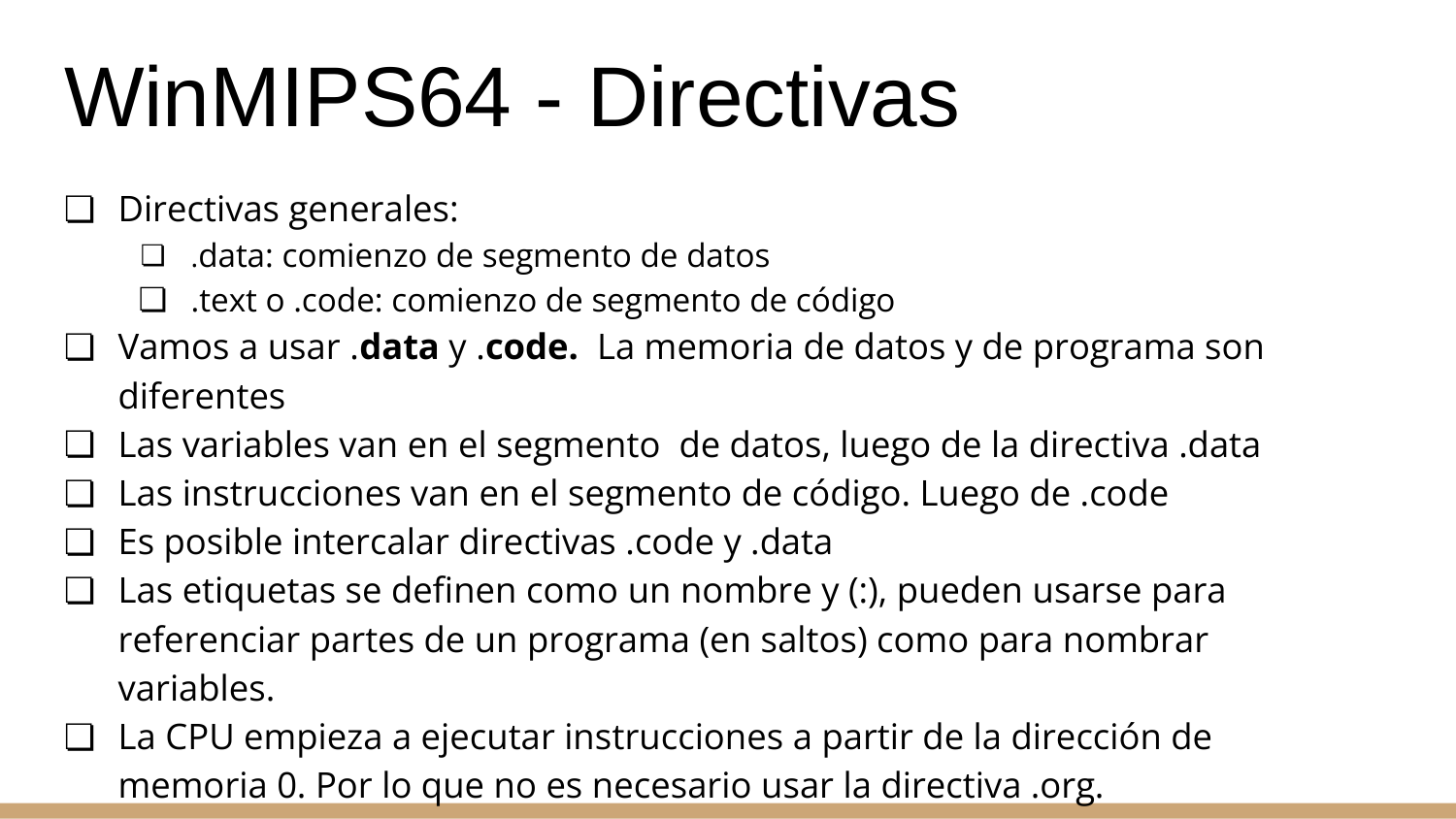

# WinMIPS64 - Directivas
Directivas generales:
.data: comienzo de segmento de datos
.text o .code: comienzo de segmento de código
Vamos a usar .data y .code.  La memoria de datos y de programa son diferentes
Las variables van en el segmento  de datos, luego de la directiva .data
Las instrucciones van en el segmento de código. Luego de .code
Es posible intercalar directivas .code y .data
Las etiquetas se definen como un nombre y (:), pueden usarse para referenciar partes de un programa (en saltos) como para nombrar variables.
La CPU empieza a ejecutar instrucciones a partir de la dirección de memoria 0. Por lo que no es necesario usar la directiva .org.